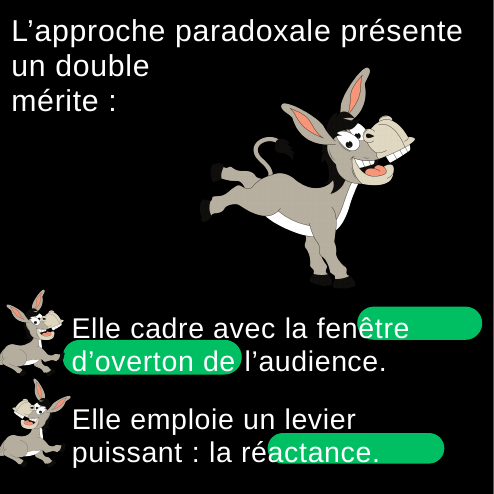

L’approche paradoxale présente
un double
mérite :

Elle cadre avec la fenêtre d’overton de l’audience.

Elle emploie un levier puissant : la réactance.